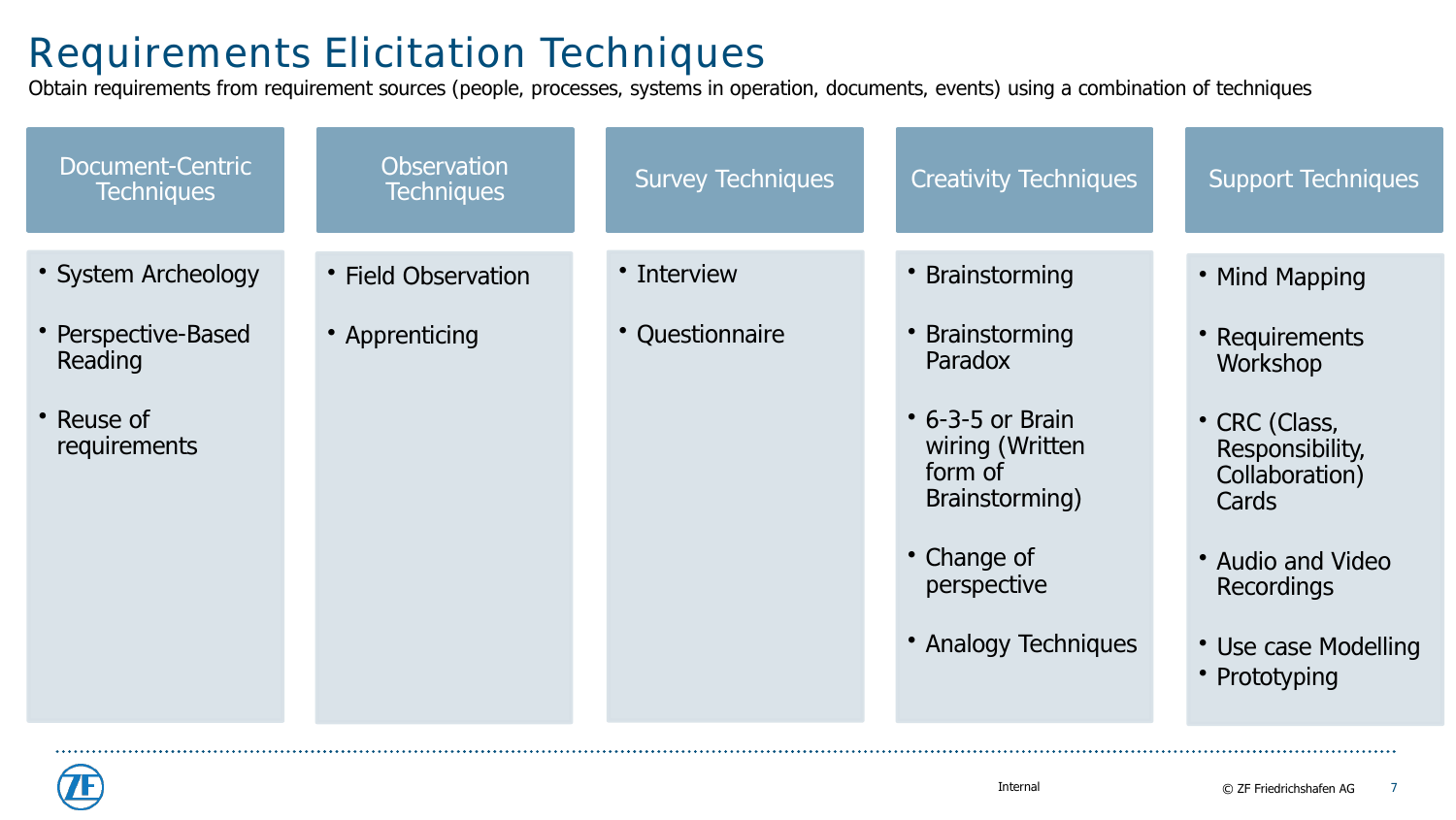

# Requirements Elicitation Techniques Obtain requirements from requirement sources (people, processes, systems in operation, documents, events) using a combination of techniques
Document-Centric Techniques
System Archeology

Perspective-Based Reading

Reuse of requirements
Observation Techniques
Field Observation

Apprenticing
Survey Techniques
Interview

Questionnaire
Creativity Techniques
Brainstorming

Brainstorming Paradox

6-3-5 or Brain wiring (Written form of Brainstorming)

Change of perspective

Analogy Techniques
Support Techniques
Mind Mapping

Requirements Workshop

CRC (Class, Responsibility, Collaboration) Cards

Audio and Video Recordings

Use case Modelling
Prototyping

7